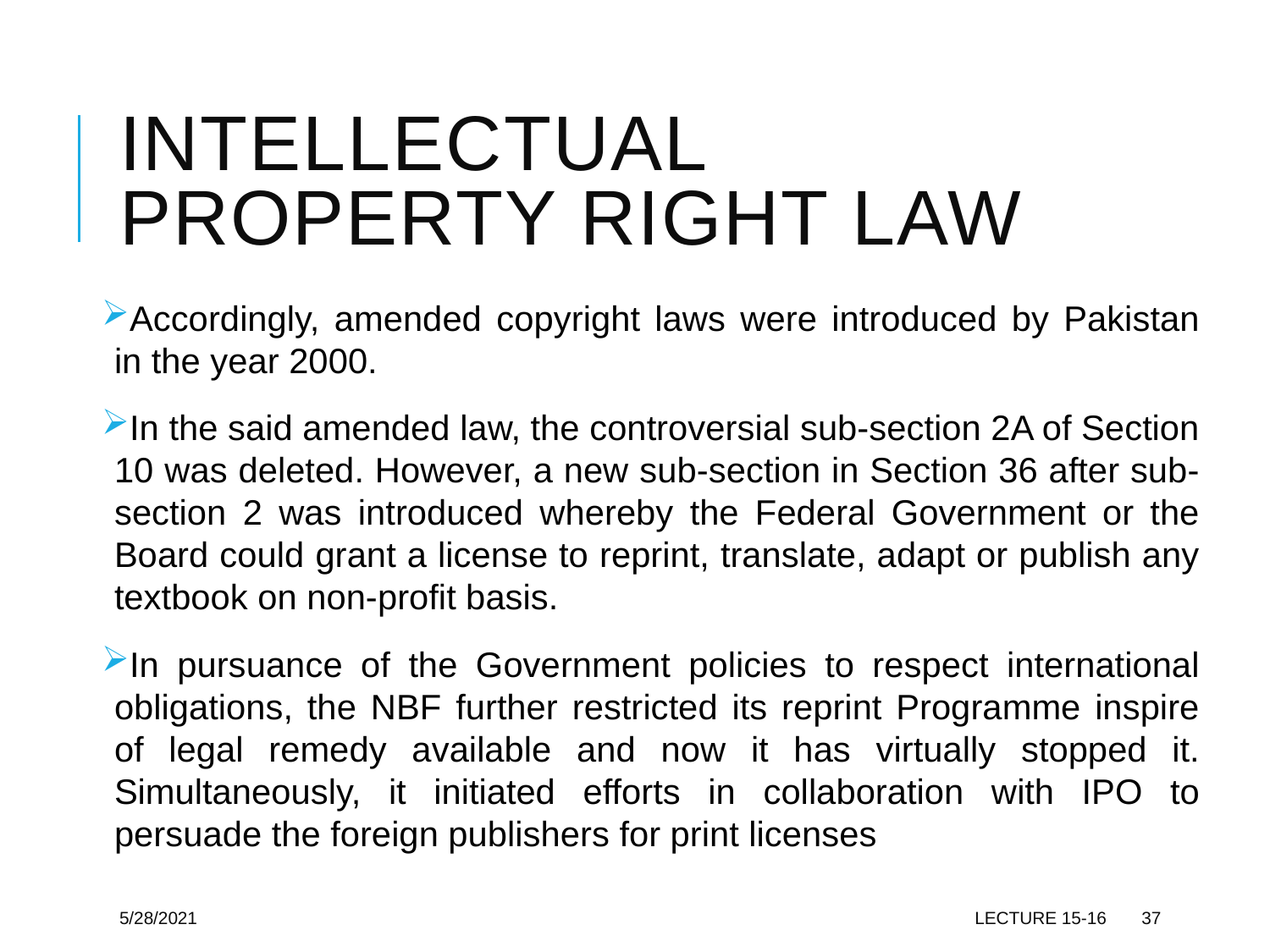

# Intellectual property right law
Accordingly, amended copyright laws were introduced by Pakistan in the year 2000.
In the said amended law, the controversial sub-section 2A of Section 10 was deleted. However, a new sub-section in Section 36 after sub-section 2 was introduced whereby the Federal Government or the Board could grant a license to reprint, translate, adapt or publish any textbook on non-profit basis.
In pursuance of the Government policies to respect international obligations, the NBF further restricted its reprint Programme inspire of legal remedy available and now it has virtually stopped it. Simultaneously, it initiated efforts in collaboration with IPO to persuade the foreign publishers for print licenses
5/28/2021
Lecture 15-16
37